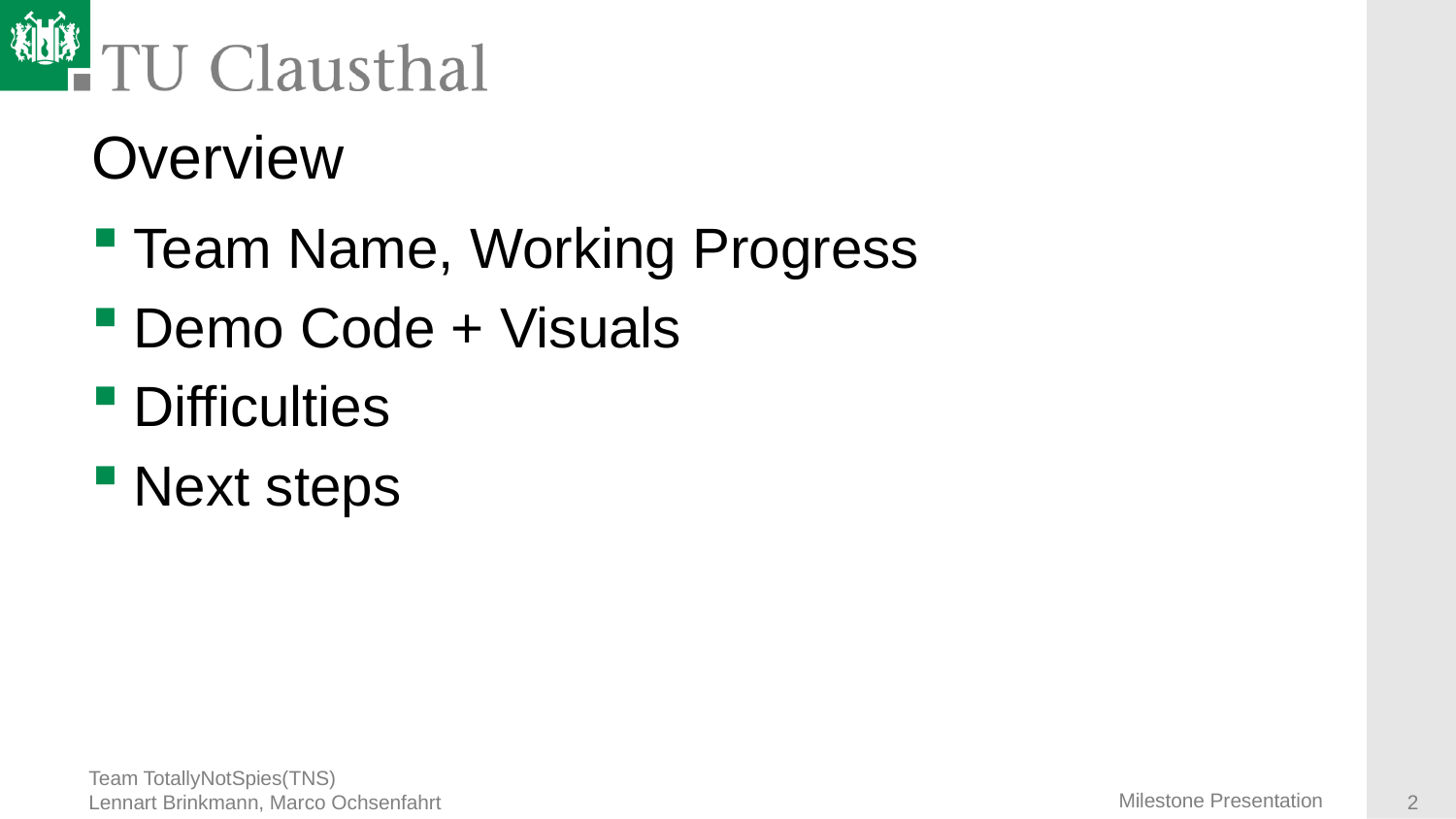

# Overview
Team Name, Working Progress
Demo Code + Visuals
Difficulties
Next steps